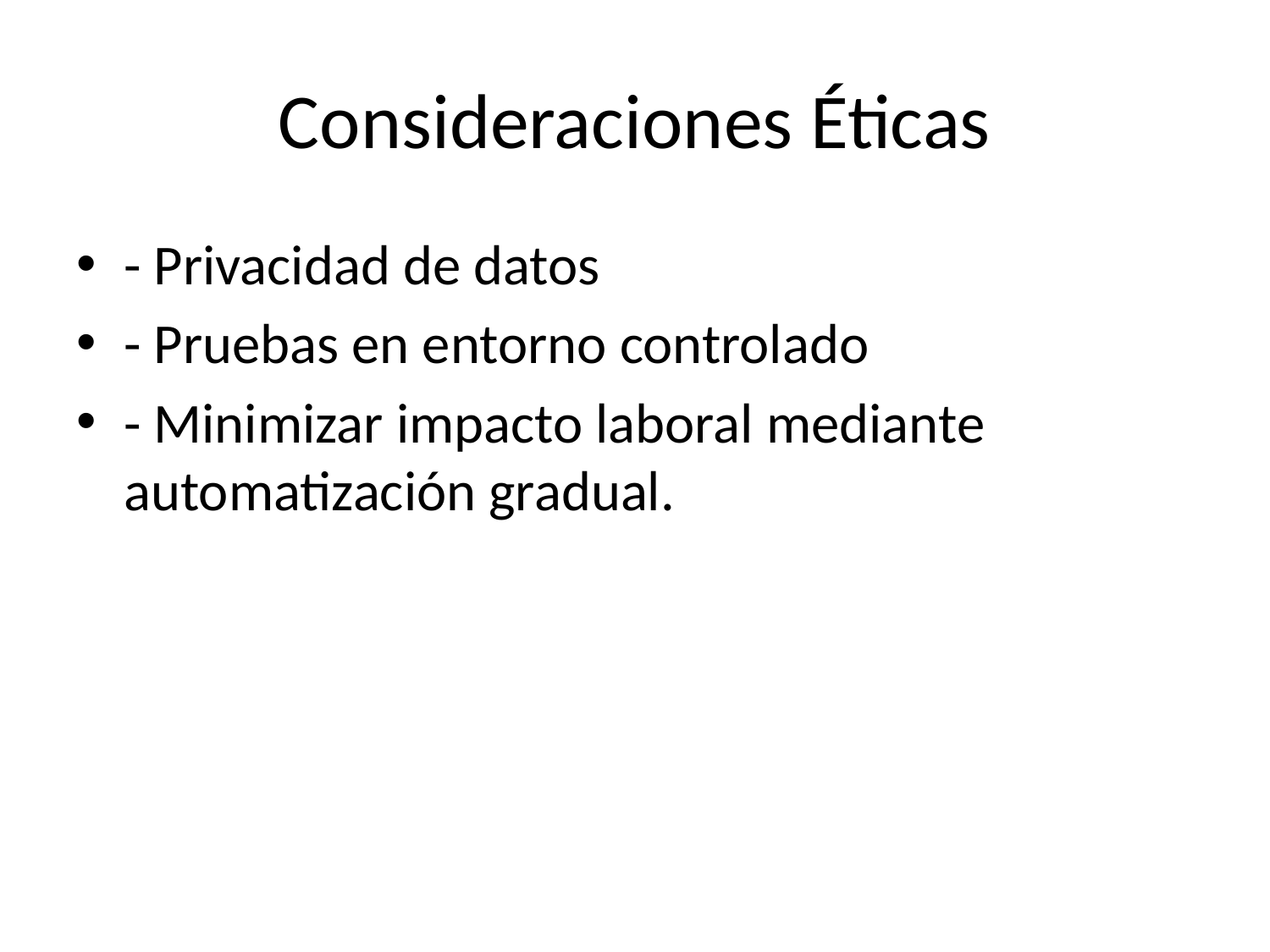

# Consideraciones Éticas
- Privacidad de datos
- Pruebas en entorno controlado
- Minimizar impacto laboral mediante automatización gradual.